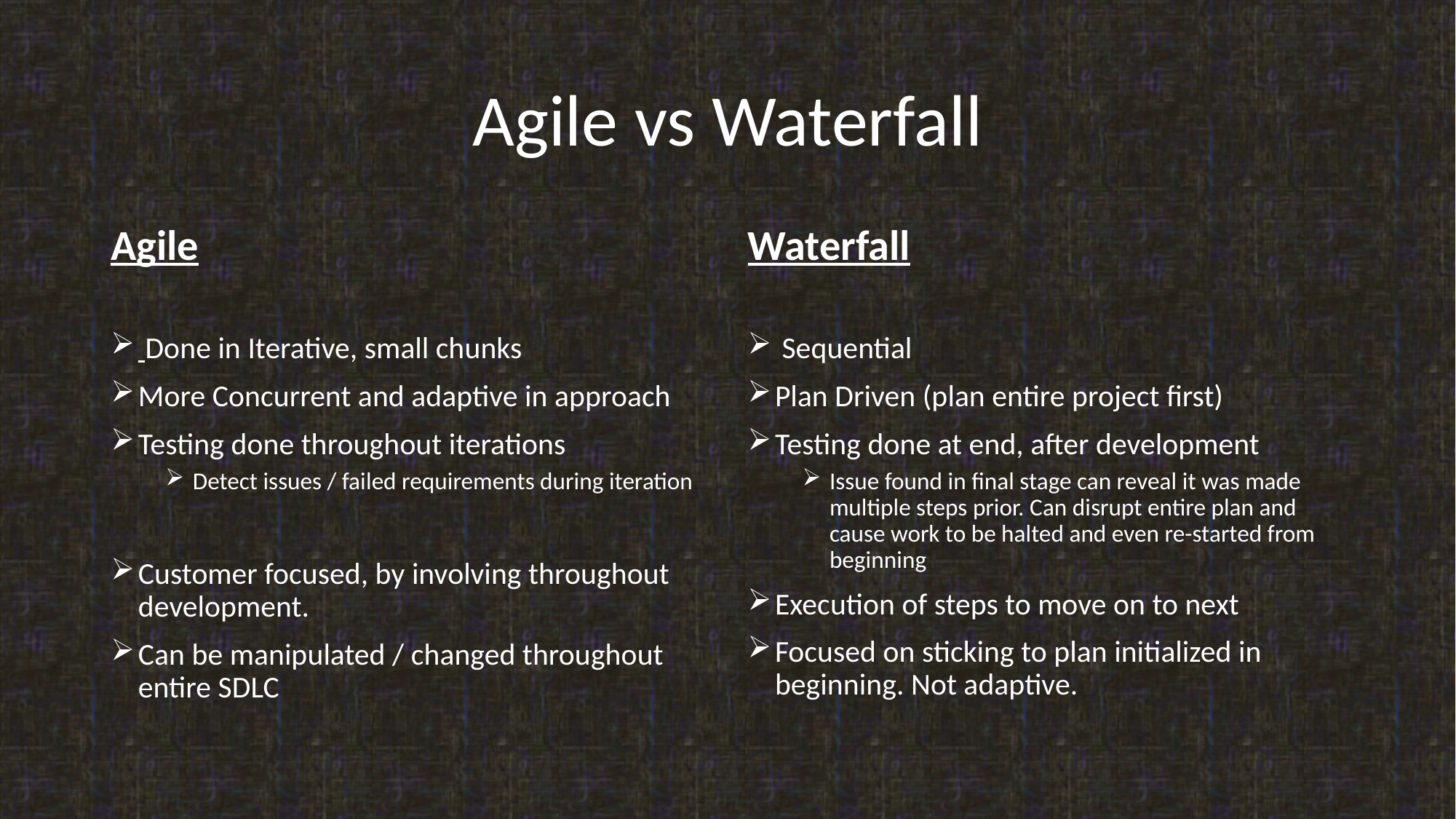

# Agile vs Waterfall
Agile

 Done in Iterative, small chunks
More Concurrent and adaptive in approach
Testing done throughout iterations
Detect issues / failed requirements during iteration

Customer focused, by involving throughout development.
Can be manipulated / changed throughout entire SDLC
Waterfall

 Sequential
Plan Driven (plan entire project first)
Testing done at end, after development
Issue found in final stage can reveal it was made multiple steps prior. Can disrupt entire plan and cause work to be halted and even re-started from beginning
Execution of steps to move on to next
Focused on sticking to plan initialized in beginning. Not adaptive.